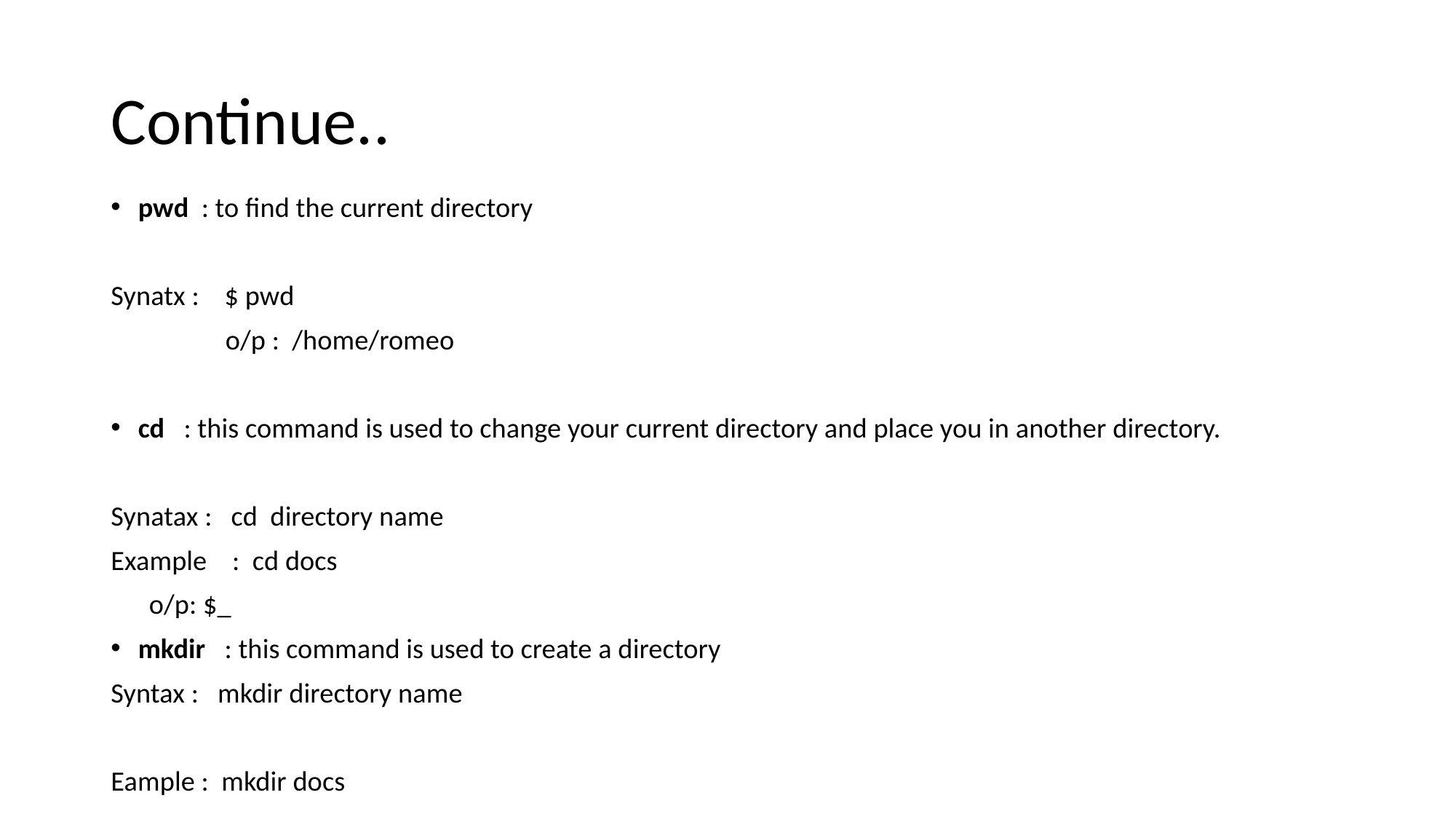

# Continue..
pwd  : to find the current directory

Synatx :    $ pwd
                  o/p :  /home/romeo

cd   : this command is used to change your current directory and place you in another directory.

Synatax :   cd  directory name
Example    :  cd docs
      o/p: $_
mkdir   : this command is used to create a directory
Syntax :   mkdir directory name

Eample :  mkdir docs